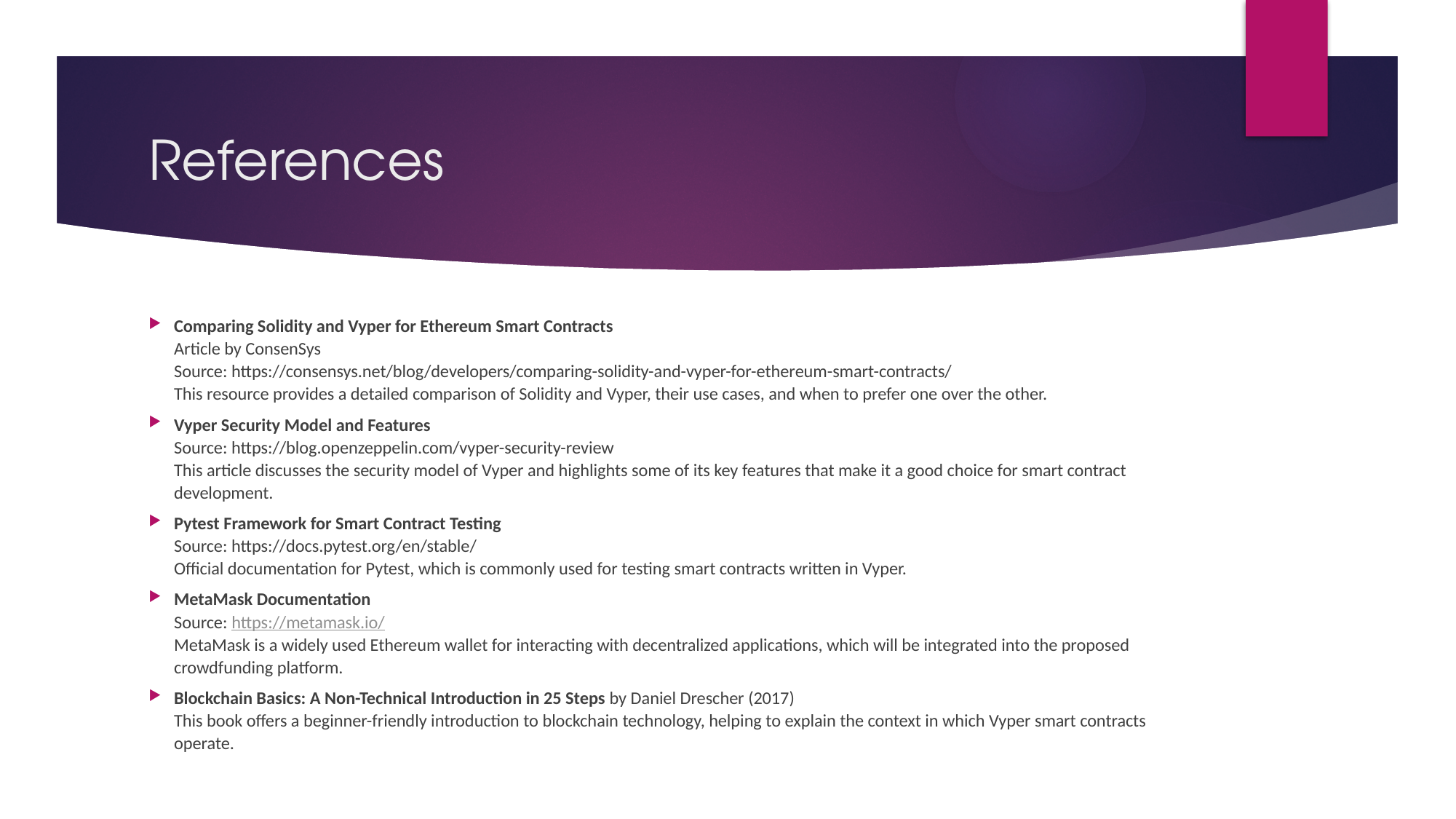

# References
Comparing Solidity and Vyper for Ethereum Smart Contracts
Article by ConsenSys
Source: https://consensys.net/blog/developers/comparing-solidity-and-vyper-for-ethereum-smart-contracts/
This resource provides a detailed comparison of Solidity and Vyper, their use cases, and when to prefer one over the other.
Vyper Security Model and Features
Source: https://blog.openzeppelin.com/vyper-security-review
This article discusses the security model of Vyper and highlights some of its key features that make it a good choice for smart contract development.
Pytest Framework for Smart Contract Testing
Source: https://docs.pytest.org/en/stable/
Official documentation for Pytest, which is commonly used for testing smart contracts written in Vyper.
MetaMask Documentation
Source: https://metamask.io/
MetaMask is a widely used Ethereum wallet for interacting with decentralized applications, which will be integrated into the proposed crowdfunding platform.
Blockchain Basics: A Non-Technical Introduction in 25 Steps by Daniel Drescher (2017)
This book offers a beginner-friendly introduction to blockchain technology, helping to explain the context in which Vyper smart contracts operate.